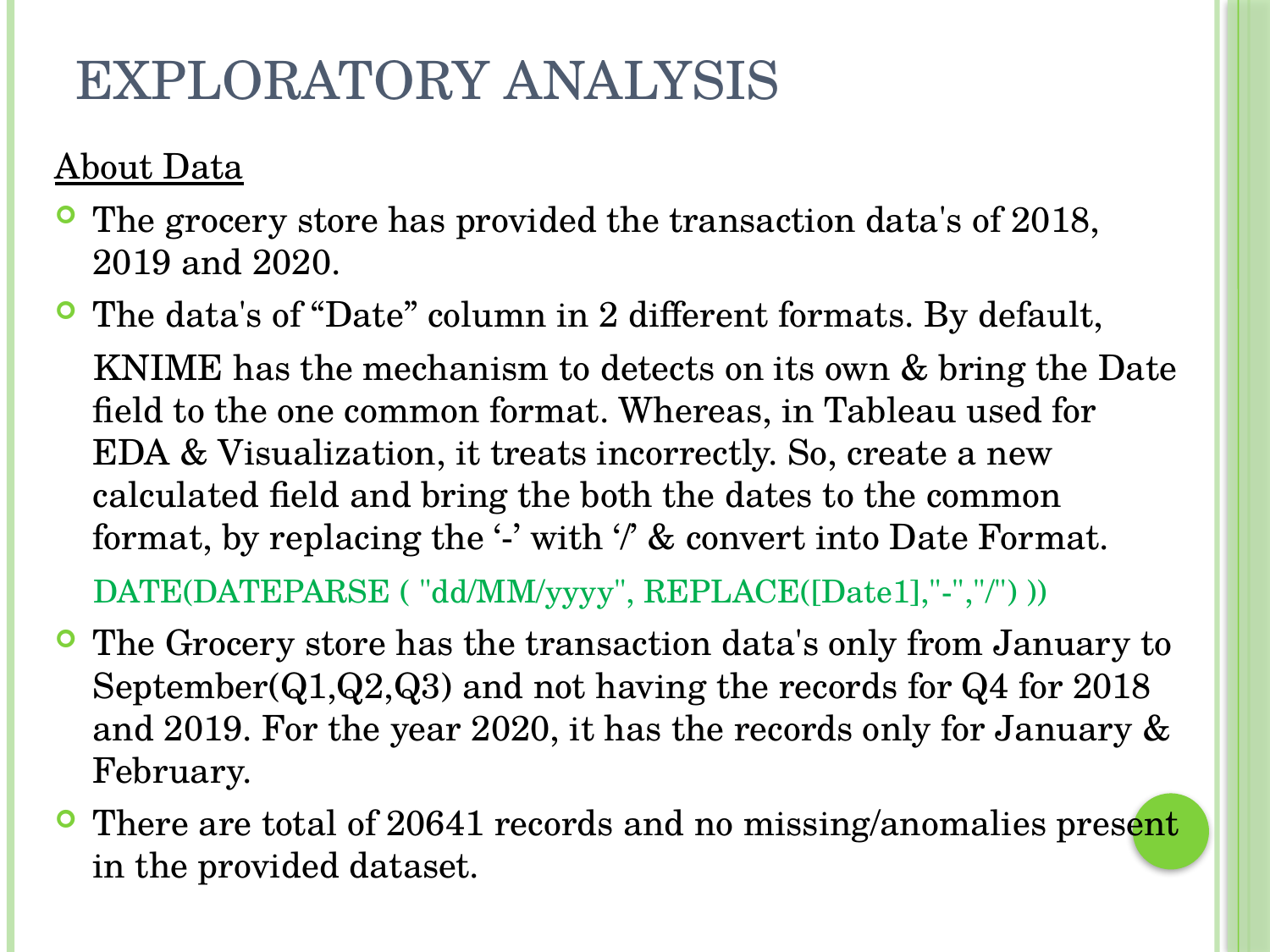

# Exploratory Analysis
About Data
The grocery store has provided the transaction data's of 2018, 2019 and 2020.
The data's of “Date” column in 2 different formats. By default,
    KNIME has the mechanism to detects on its own & bring the Date field to the one common format. Whereas, in Tableau used for EDA & Visualization, it treats incorrectly. So, create a new calculated field and bring the both the dates to the common format, by replacing the ‘-’ with ‘/’ & convert into Date Format.
    DATE(DATEPARSE ( "dd/MM/yyyy", REPLACE([Date1],"-","/") ))
The Grocery store has the transaction data's only from January to September(Q1,Q2,Q3) and not having the records for Q4 for 2018 and 2019. For the year 2020, it has the records only for January & February.
There are total of 20641 records and no missing/anomalies present in the provided dataset.